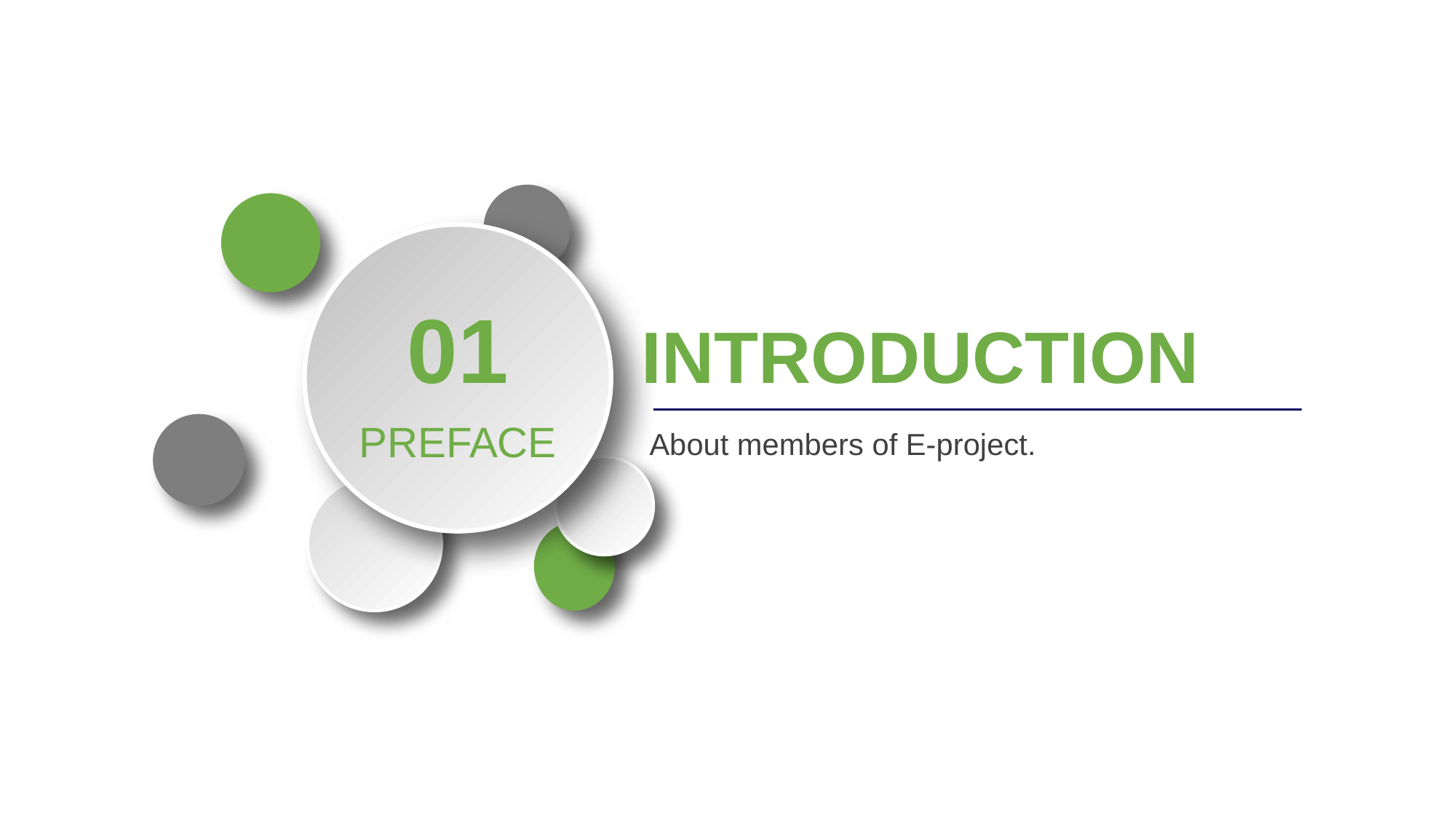

01
INTRODUCTION
PREFACE

About members of E-project.